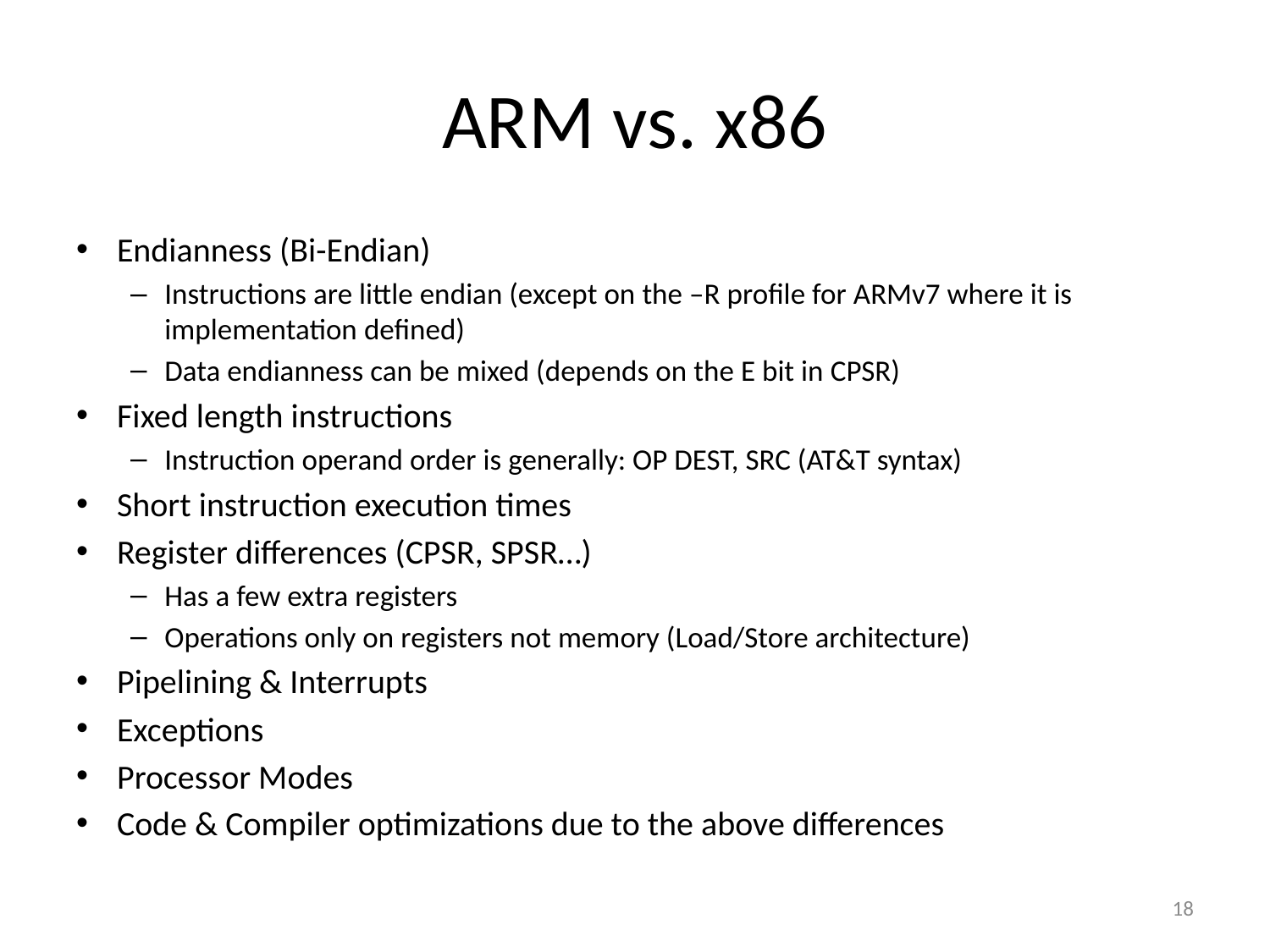

# ARM vs. x86
Endianness (Bi-Endian)
Instructions are little endian (except on the –R profile for ARMv7 where it is implementation defined)
Data endianness can be mixed (depends on the E bit in CPSR)
Fixed length instructions
Instruction operand order is generally: OP DEST, SRC (AT&T syntax)
Short instruction execution times
Register differences (CPSR, SPSR…)
Has a few extra registers
Operations only on registers not memory (Load/Store architecture)
Pipelining & Interrupts
Exceptions
Processor Modes
Code & Compiler optimizations due to the above differences
18